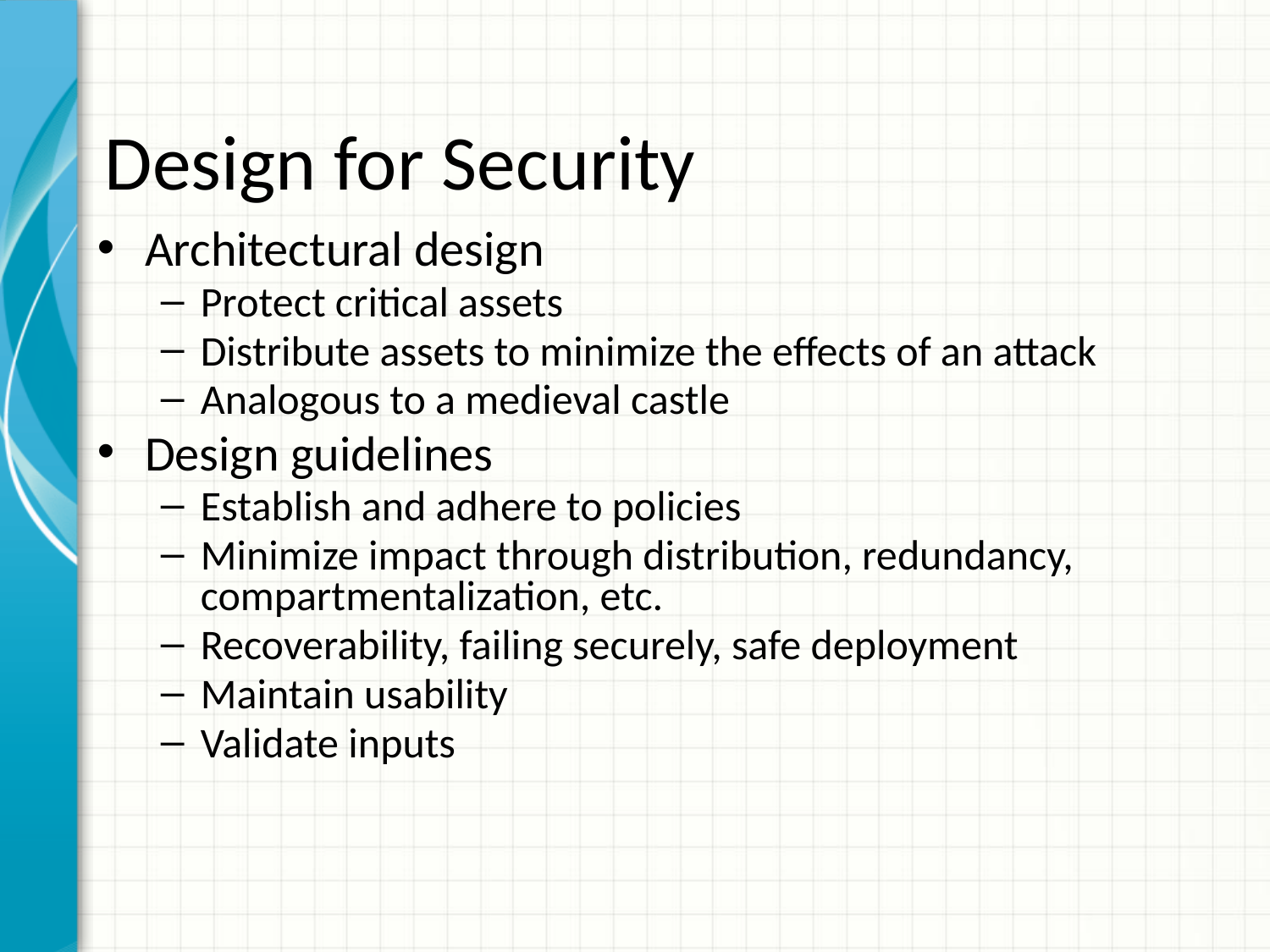

# Design for Security
Architectural design
Protect critical assets
Distribute assets to minimize the effects of an attack
Analogous to a medieval castle
Design guidelines
Establish and adhere to policies
Minimize impact through distribution, redundancy, compartmentalization, etc.
Recoverability, failing securely, safe deployment
Maintain usability
Validate inputs